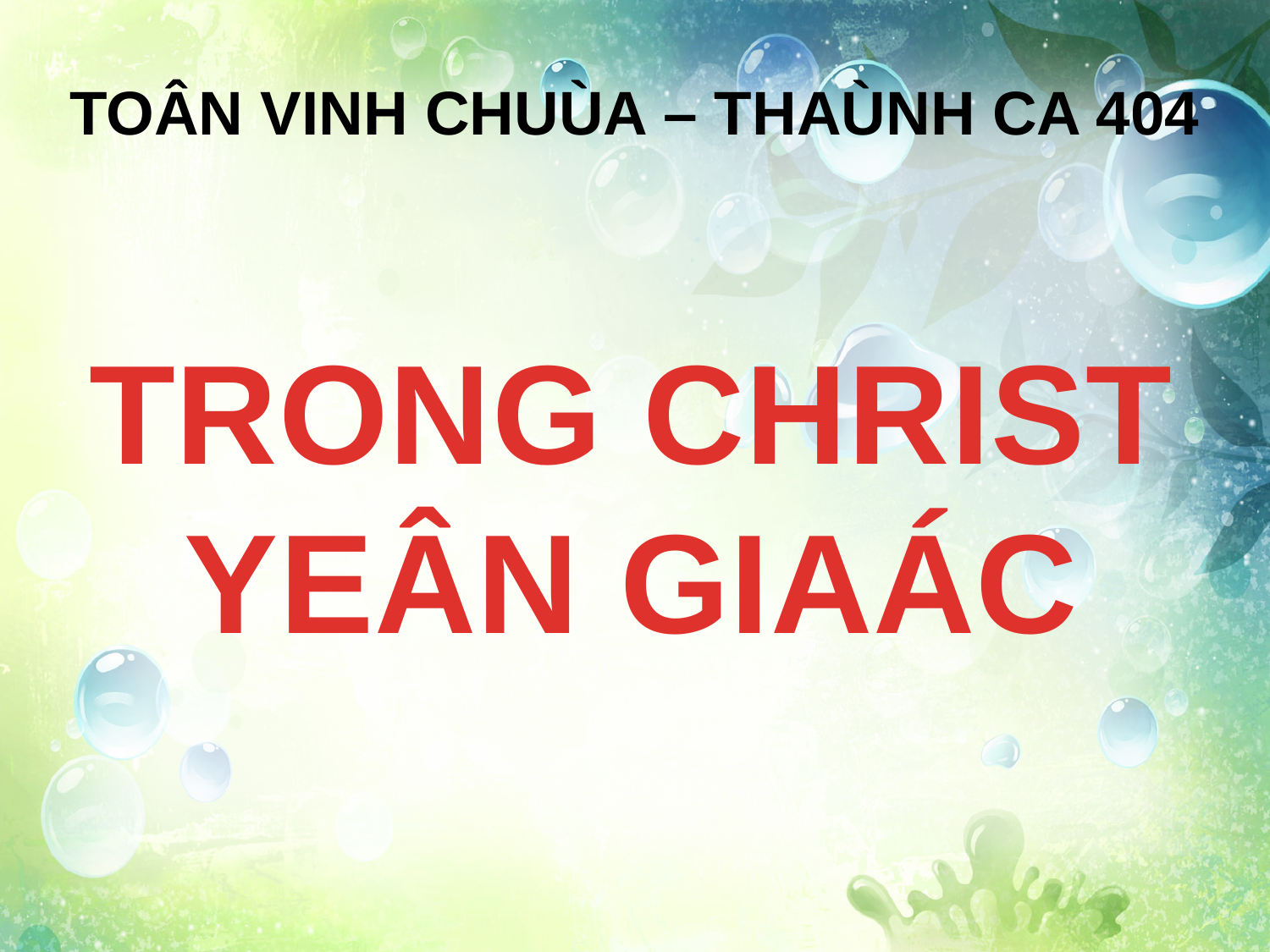

TOÂN VINH CHUÙA – THAÙNH CA 404
TRONG CHRIST YEÂN GIAÁC